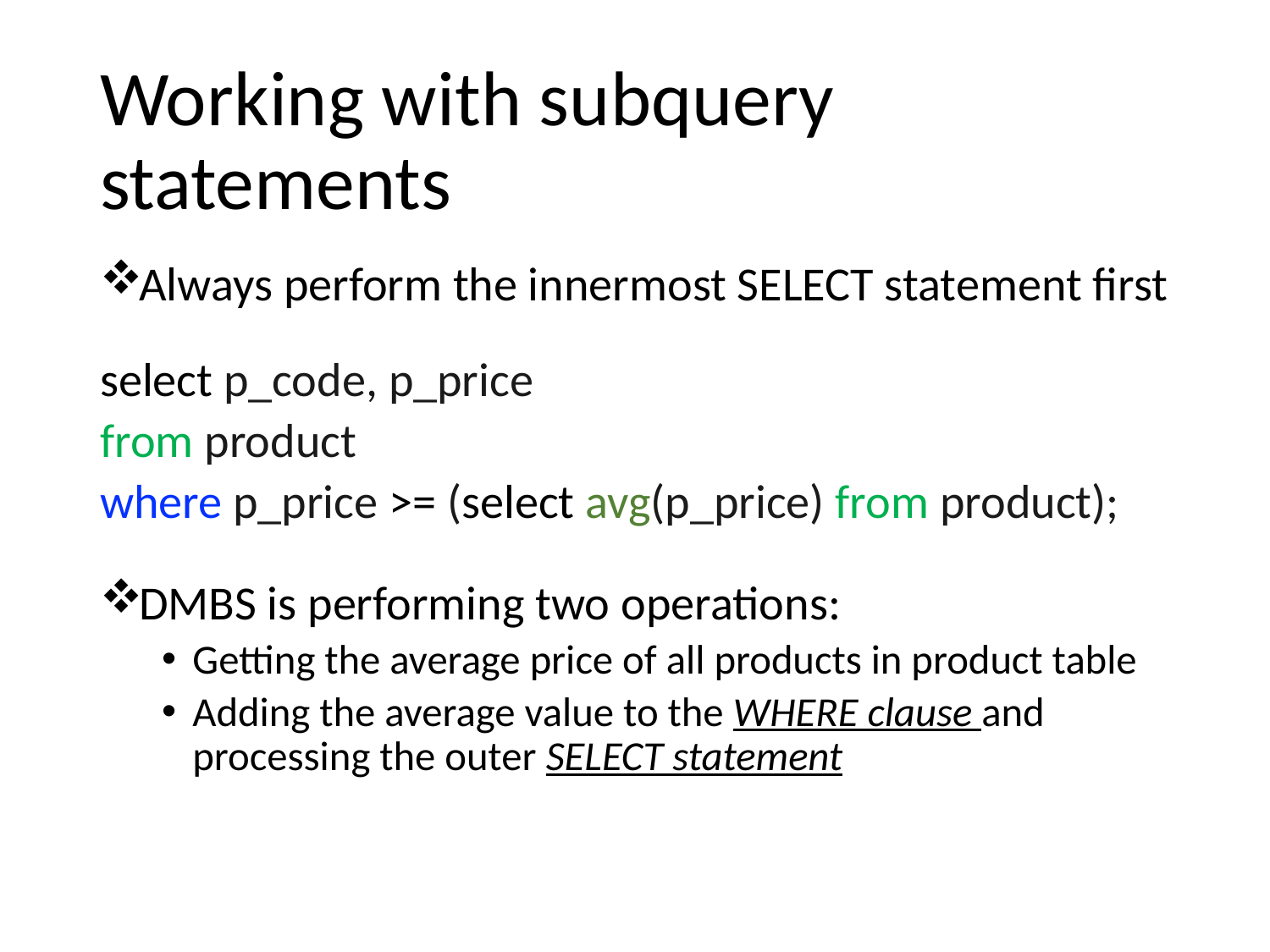

# Working with subquery statements
Always perform the innermost SELECT statement first

select p_code, p_price
from product
where p_price >= (select avg(p_price) from product);

DMBS is performing two operations:
Getting the average price of all products in product table
Adding the average value to the WHERE clause and processing the outer SELECT statement